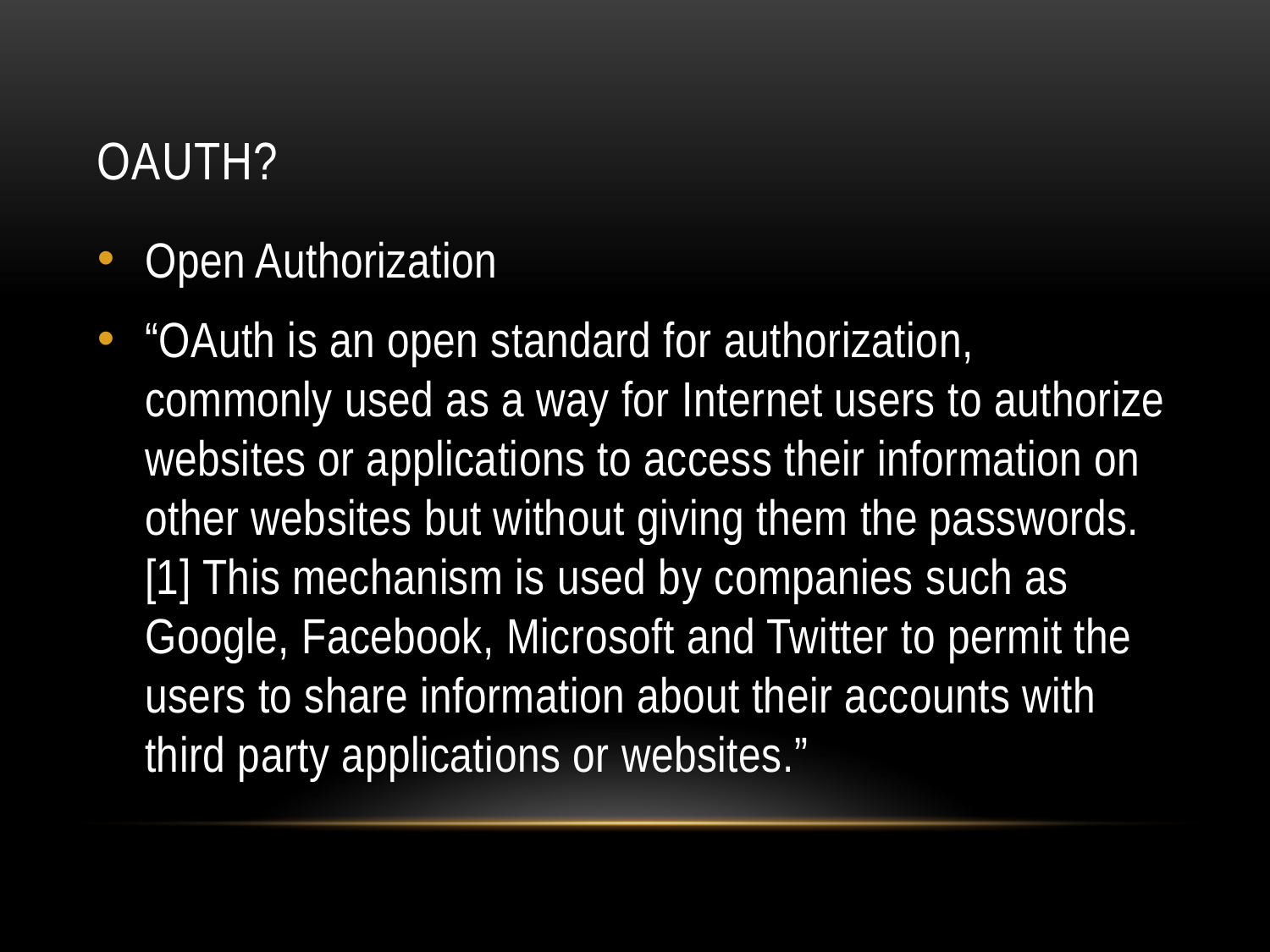

# Oauth?
Open Authorization
“OAuth is an open standard for authorization, commonly used as a way for Internet users to authorize websites or applications to access their information on other websites but without giving them the passwords.[1] This mechanism is used by companies such as Google, Facebook, Microsoft and Twitter to permit the users to share information about their accounts with third party applications or websites.”